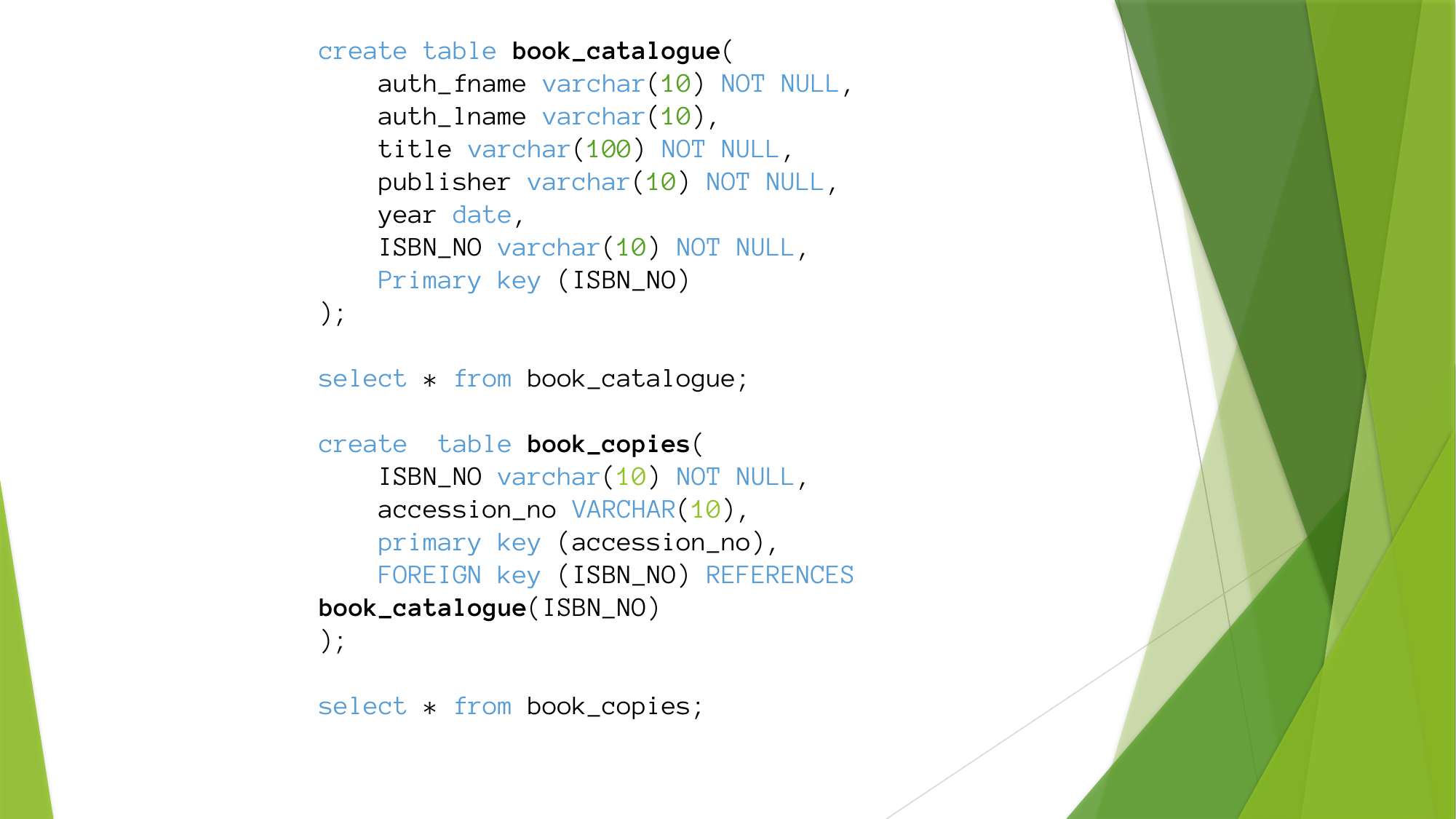

create table book_catalogue(
    auth_fname varchar(10) NOT NULL,
    auth_lname varchar(10),
    title varchar(100) NOT NULL,
    publisher varchar(10) NOT NULL,
    year date,
    ISBN_NO varchar(10) NOT NULL,
    Primary key (ISBN_NO)
);
select * from book_catalogue;
create  table book_copies(
    ISBN_NO varchar(10) NOT NULL,
    accession_no VARCHAR(10),
    primary key (accession_no),
    FOREIGN key (ISBN_NO) REFERENCES book_catalogue(ISBN_NO)
);
select * from book_copies;